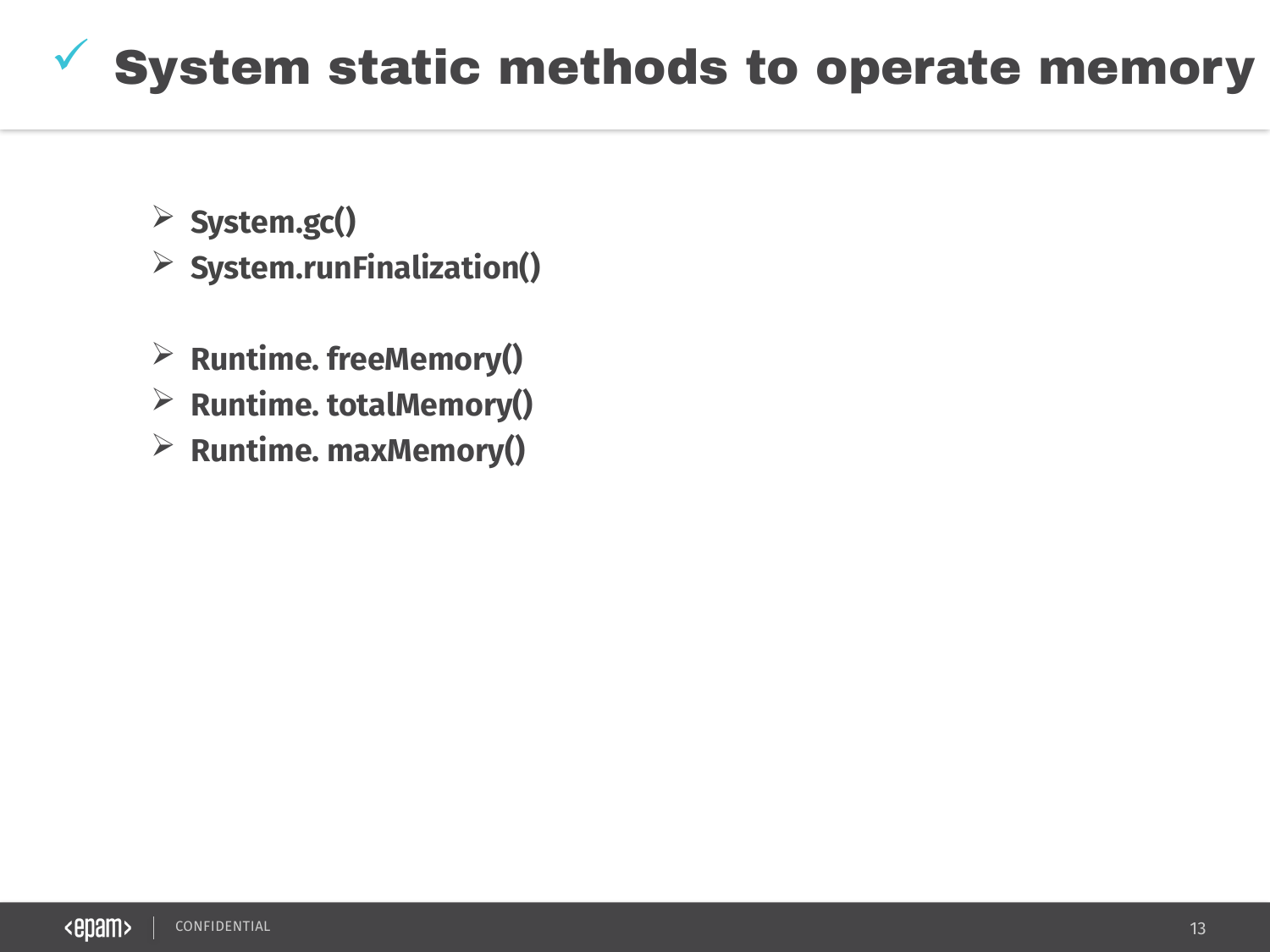

System static methods to operate memory
System.gc()
System.runFinalization()

Runtime. freeMemory()
Runtime. totalMemory()
Runtime. maxMemory()